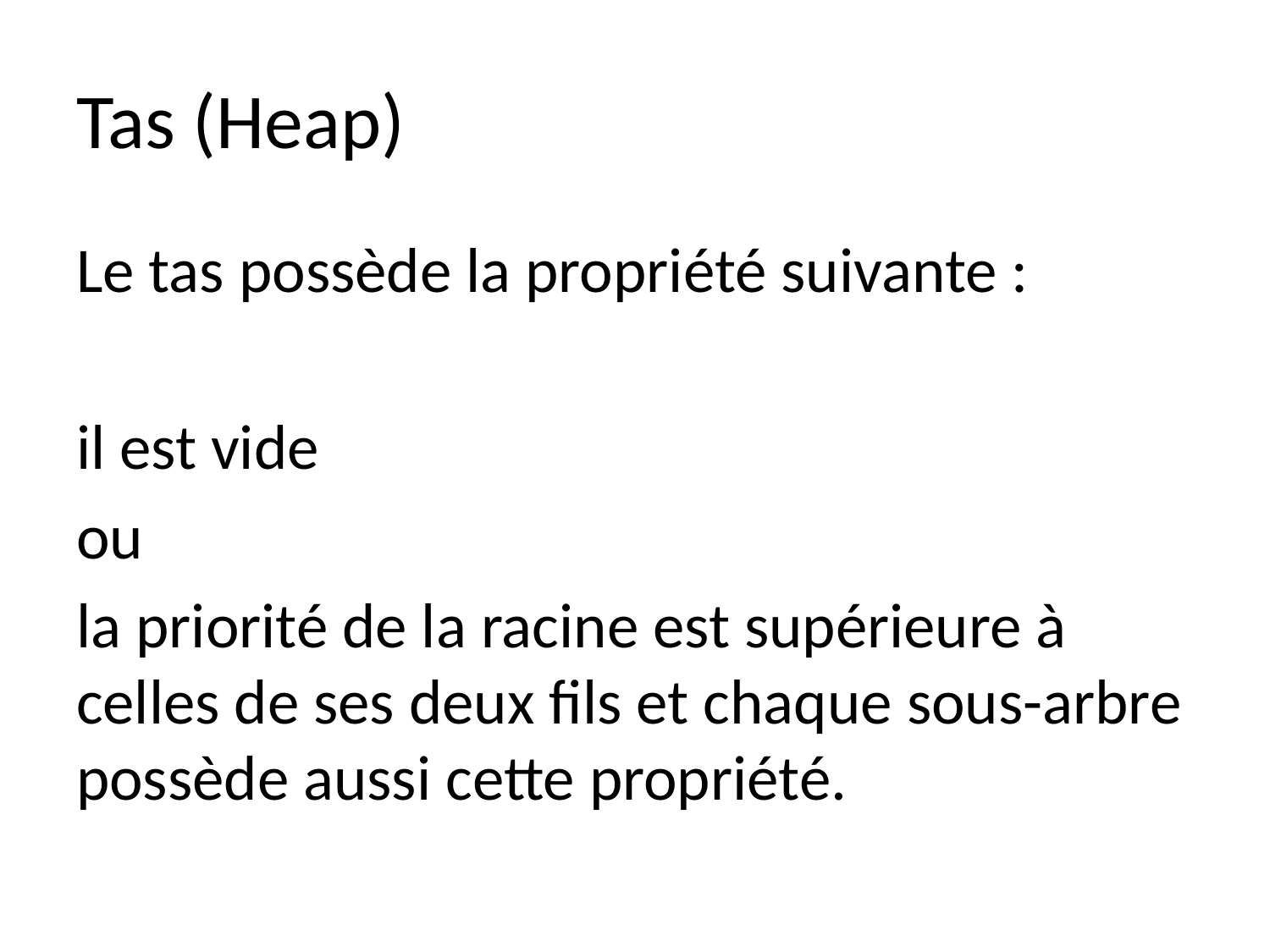

# Tas (Heap)
Le tas possède la propriété suivante :

il est vide
ou
la priorité de la racine est supérieure à celles de ses deux fils et chaque sous-arbre possède aussi cette propriété.